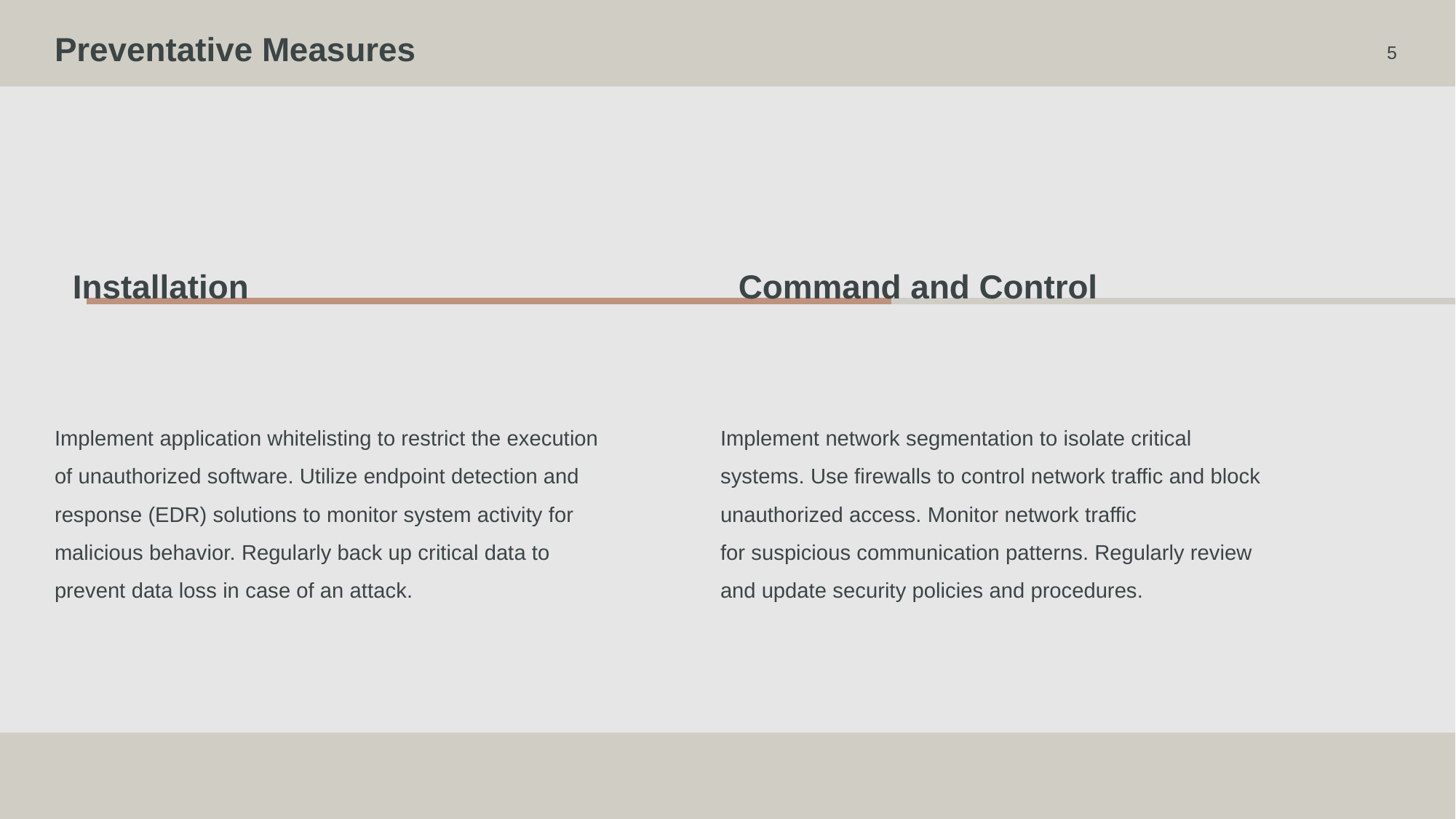

Preventative Measures
5
Installation
Command and Control
Implement application whitelisting to restrict the execution of unauthorized software. Utilize endpoint detection and response (EDR) solutions to monitor system activity for malicious behavior. Regularly back up critical data to prevent data loss in case of an attack.
Implement network segmentation to isolate critical systems. Use firewalls to control network traffic and block unauthorized access. Monitor network traffic for suspicious communication patterns. Regularly review and update security policies and procedures.